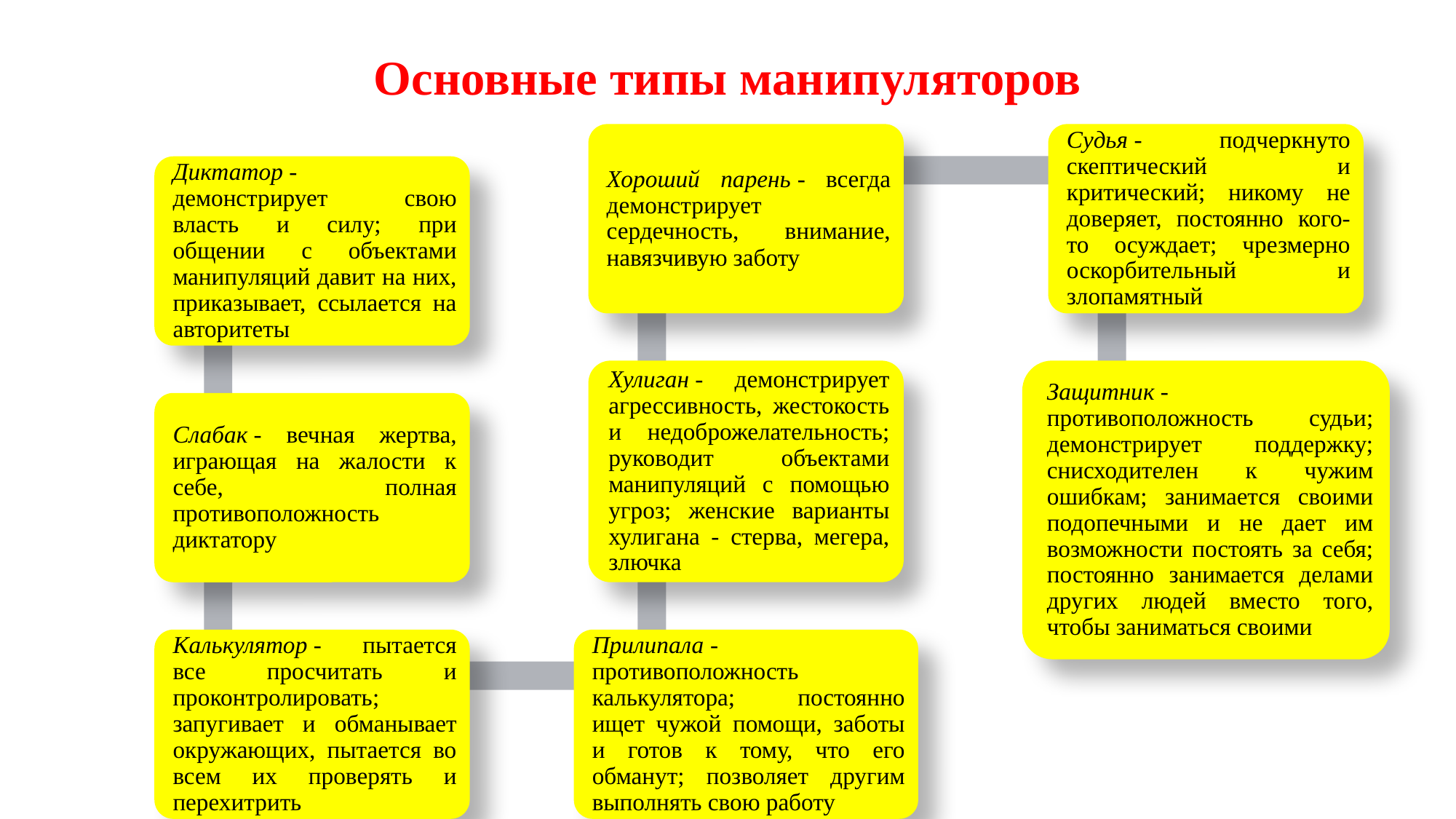

# Основные типы манипуляторов
Диктатор - демонстрирует свою власть и силу; при общении с объектами манипуляций давит на них, приказывает, ссылается на авторитеты
Слабак - вечная жертва, играющая на жалости к себе, полная противоположность диктатору
Калькулятор - пытается все просчитать и проконтролировать; запугивает и обманывает окружающих, пытается во всем их проверять и перехитрить
Прилипала - противоположность калькулятора; постоянно ищет чужой помощи, заботы и готов к тому, что его обманут; позволяет другим выполнять свою работу
Хулиган - демонстрирует агрессивность, жестокость и недоброжелательность; руководит объектами манипуляций с помощью угроз; женские варианты хулигана - стерва, мегера, злючка
Хороший парень - всегда демонстрирует сердечность, внимание, навязчивую заботу
Судья - подчеркнуто скептический и критический; никому не доверяет, постоянно кого-то осуждает; чрезмерно оскорбительный и злопамятный
Защитник - противоположность судьи; демонстрирует поддержку; снисходителен к чужим ошибкам; занимается своими подопечными и не дает им возможности постоять за себя; постоянно занимается делами других людей вместо того, чтобы заниматься своими